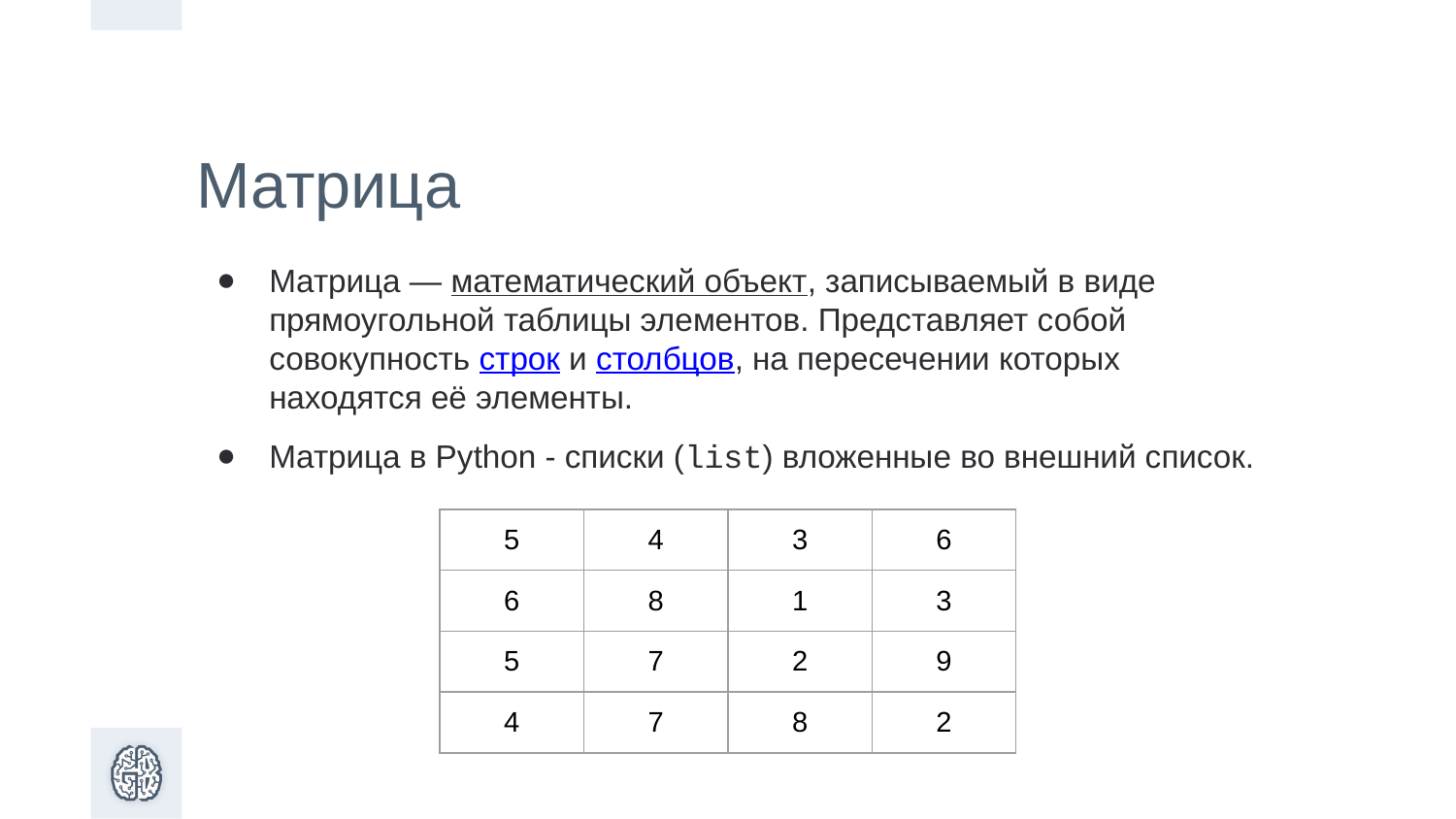

Матрица
Матрица — математический объект, записываемый в виде прямоугольной таблицы элементов. Представляет собой совокупность строк и столбцов, на пересечении которых находятся её элементы.
Матрица в Python - списки (list) вложенные во внешний список.
| 5 | 4 | 3 | 6 |
| --- | --- | --- | --- |
| 6 | 8 | 1 | 3 |
| 5 | 7 | 2 | 9 |
| 4 | 7 | 8 | 2 |